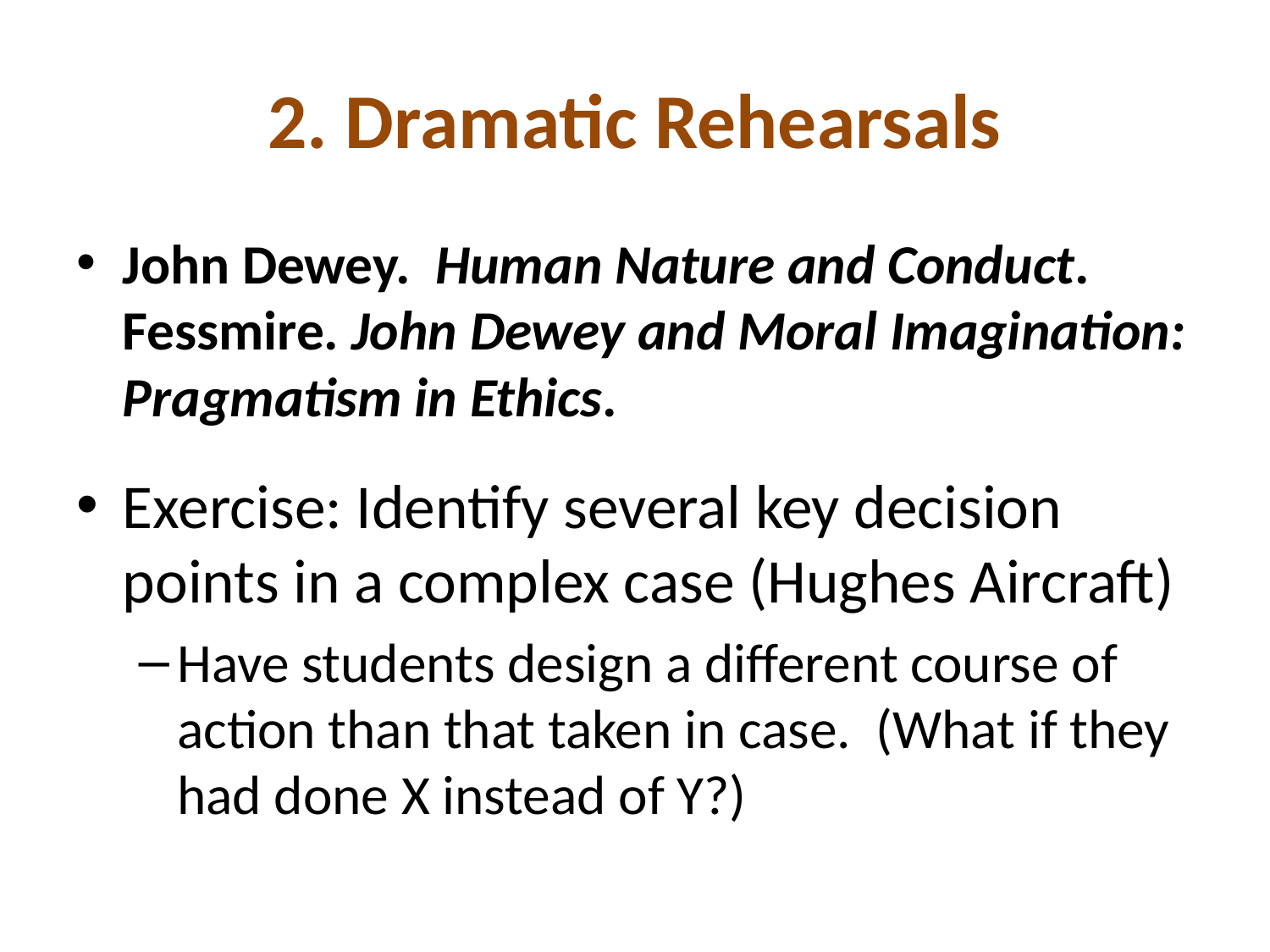

# 2. Dramatic Rehearsals
John Dewey.  Human Nature and Conduct.  Fessmire. John Dewey and Moral Imagination: Pragmatism in Ethics.

Exercise: Identify several key decision points in a complex case (Hughes Aircraft)
Have students design a different course of action than that taken in case.  (What if they had done X instead of Y?)